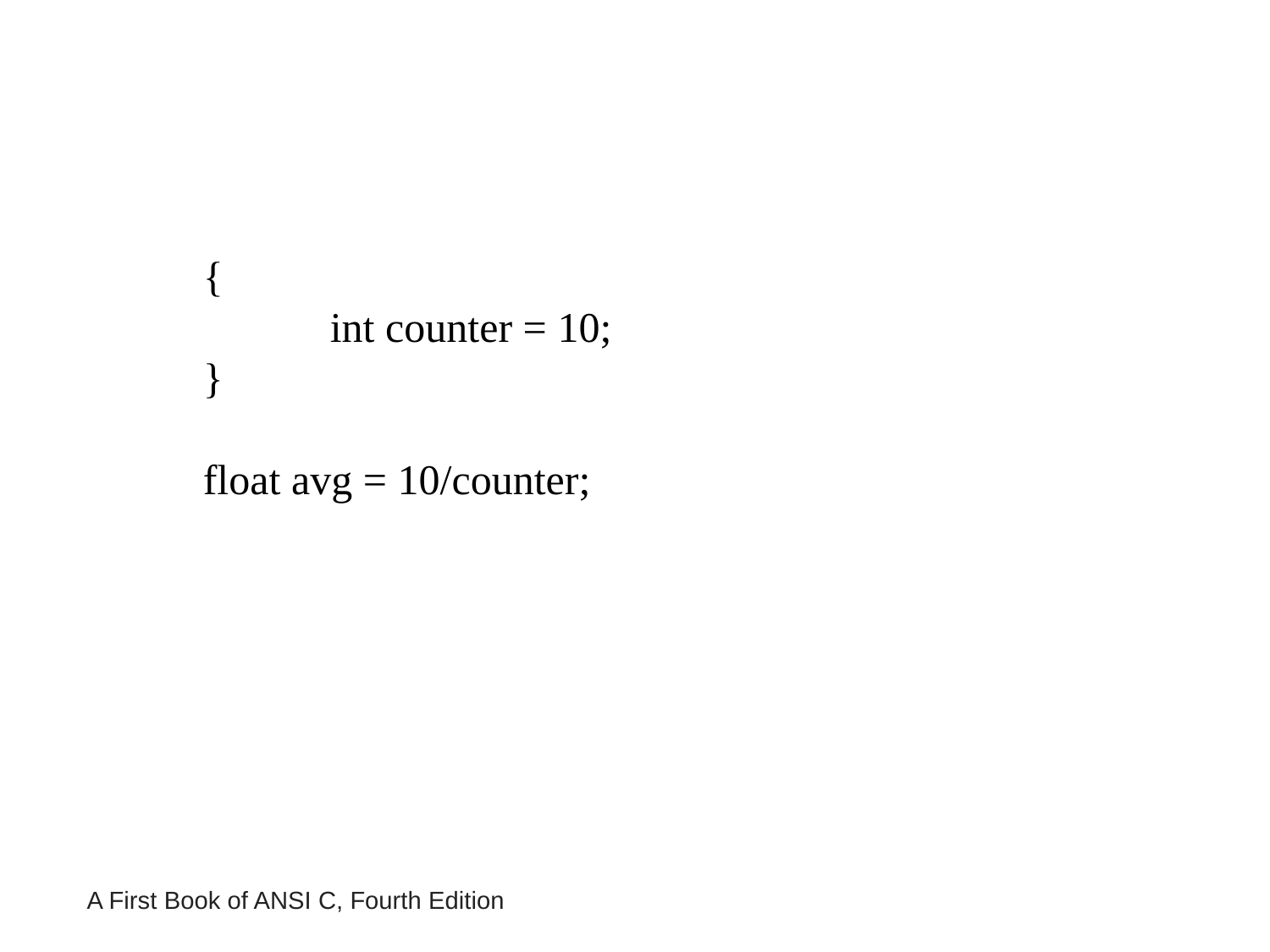

{
		int counter = 10;
	}

	float avg = 10/counter;
A First Book of ANSI C, Fourth Edition
45